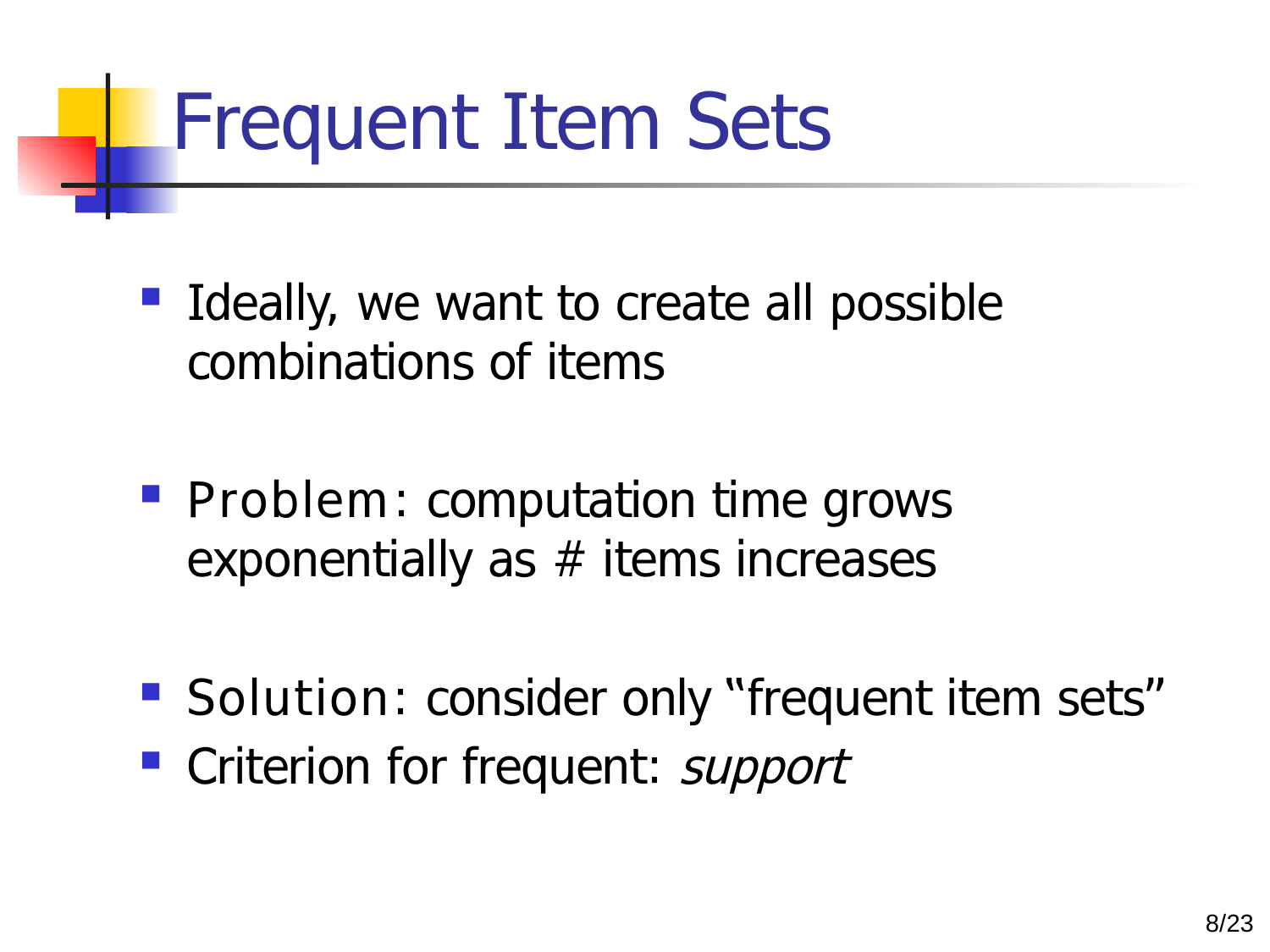

# Frequent Item Sets
Ideally, we want to create all possible combinations of items

Problem: computation time grows exponentially as # items increases

Solution: consider only “frequent item sets”
Criterion for frequent: support
8/23